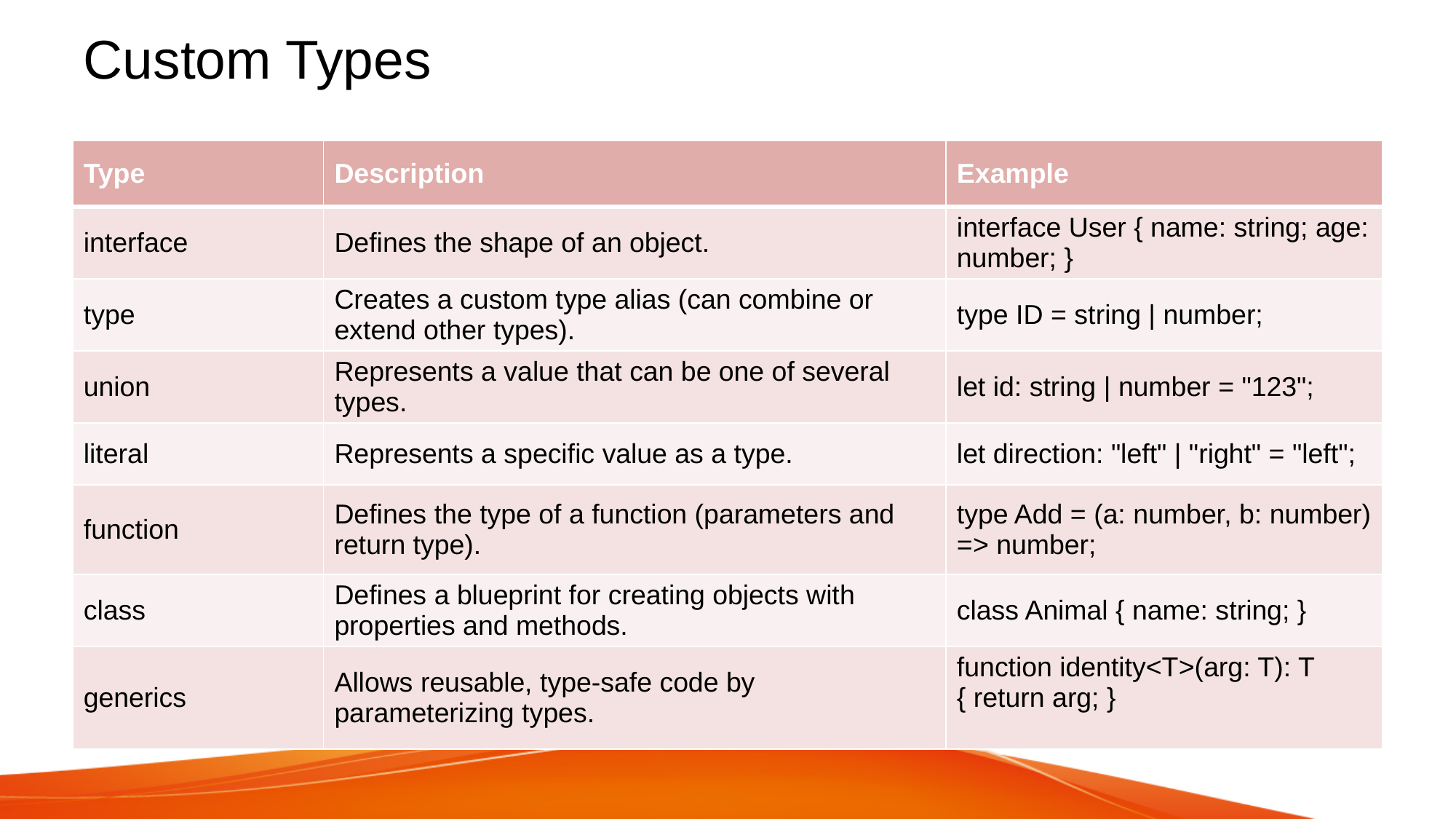

# Custom Types
| Type | Description | Example |
| --- | --- | --- |
| interface | Defines the shape of an object. | interface User { name: string; age: number; } |
| type | Creates a custom type alias (can combine or extend other types). | type ID = string | number; |
| union | Represents a value that can be one of several types. | let id: string | number = "123"; |
| literal | Represents a specific value as a type. | let direction: "left" | "right" = "left"; |
| function | Defines the type of a function (parameters and return type). | type Add = (a: number, b: number) => number; |
| class | Defines a blueprint for creating objects with properties and methods. | class Animal { name: string; } |
| generics | Allows reusable, type-safe code by parameterizing types. | function identity<T>(arg: T): T { return arg; } |